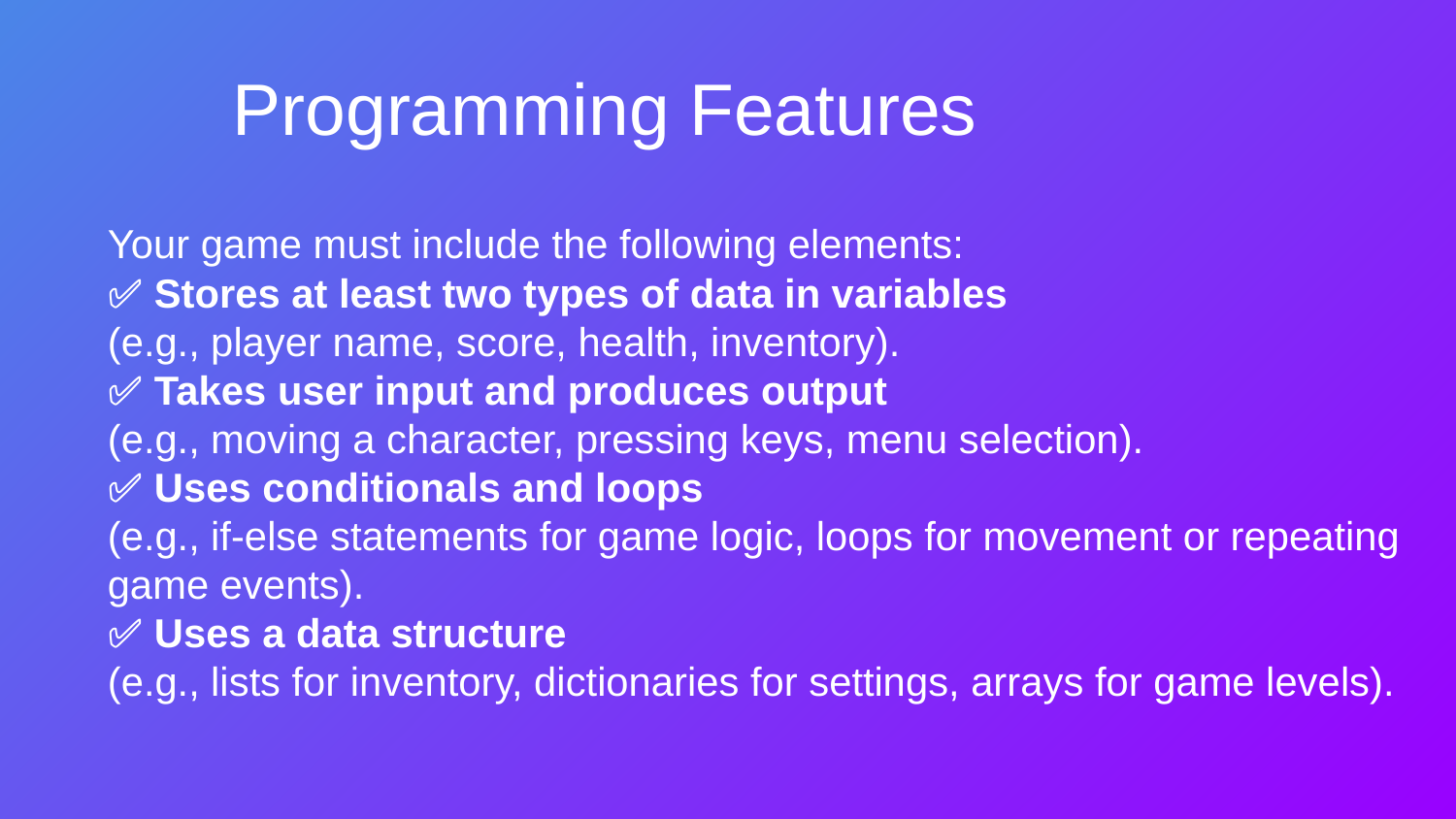

# Programming Features
Your game must include the following elements:
✅ Stores at least two types of data in variables
(e.g., player name, score, health, inventory).
✅ Takes user input and produces output
(e.g., moving a character, pressing keys, menu selection).
✅ Uses conditionals and loops
(e.g., if-else statements for game logic, loops for movement or repeating game events).
✅ Uses a data structure
(e.g., lists for inventory, dictionaries for settings, arrays for game levels).